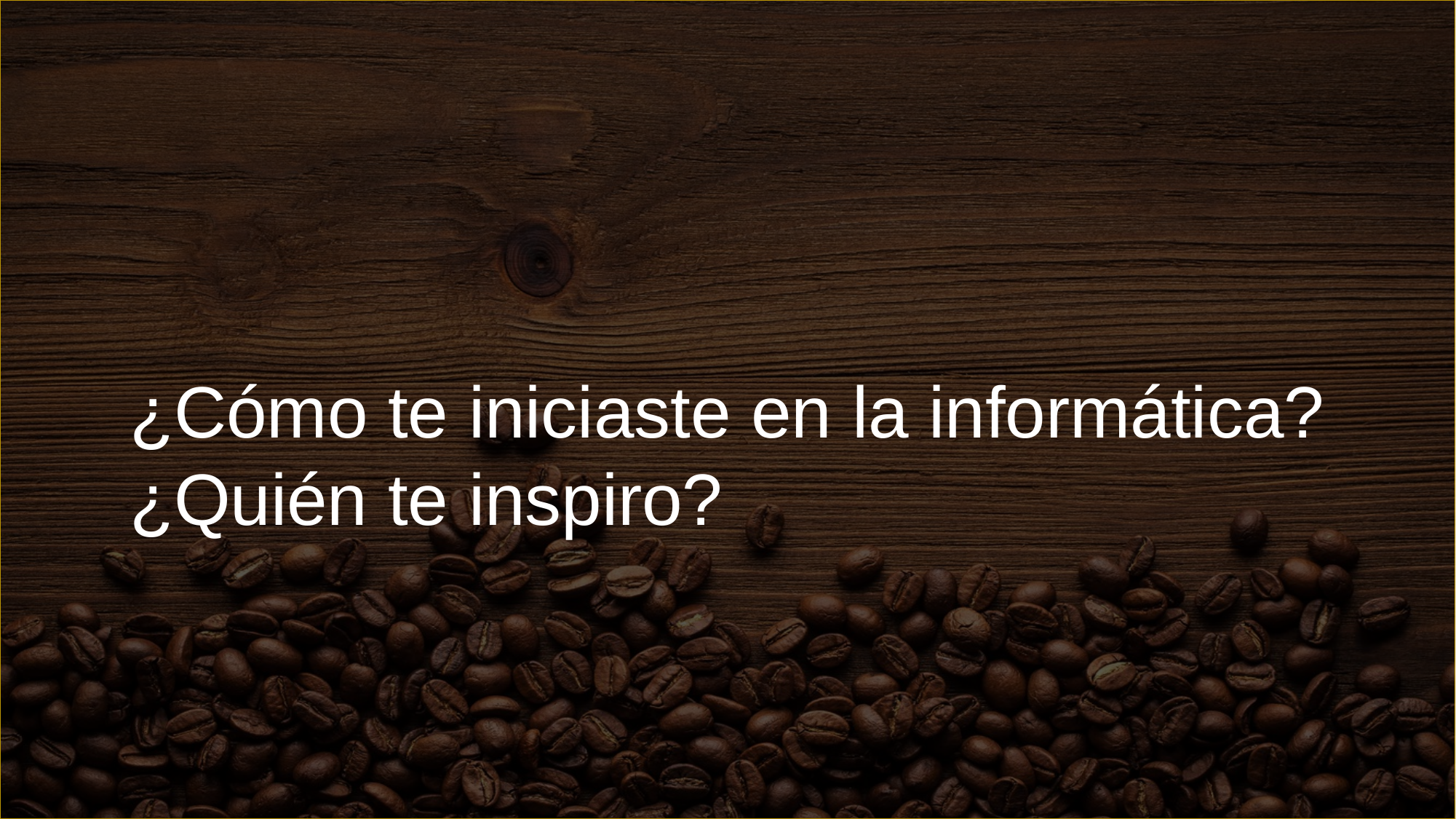

¿Cómo te iniciaste en la informática?
¿Quién te inspiro?